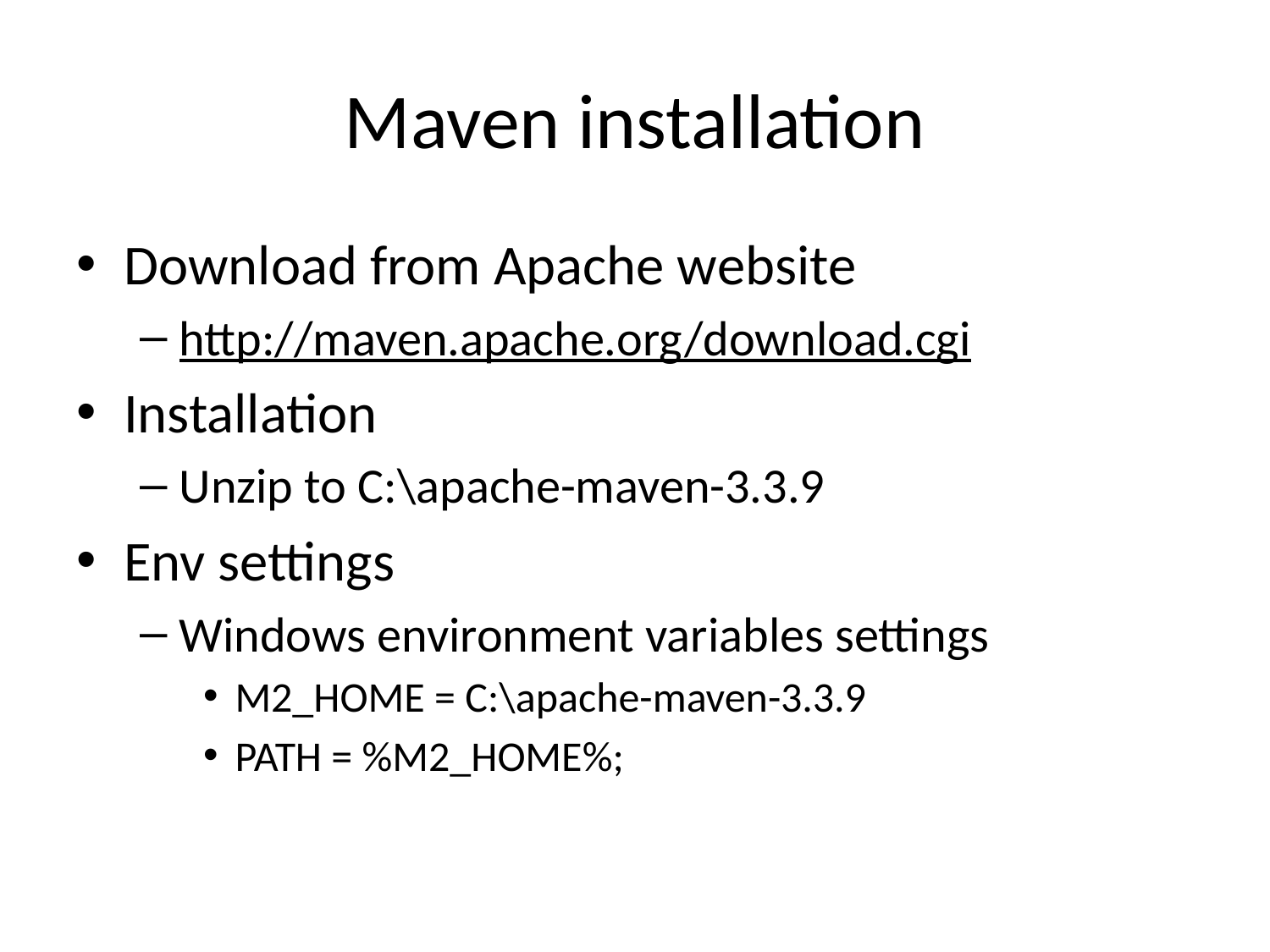

# Maven installation
Download from Apache website
http://maven.apache.org/download.cgi
Installation
Unzip to C:\apache-maven-3.3.9
Env settings
Windows environment variables settings
M2_HOME = C:\apache-maven-3.3.9
PATH = %M2_HOME%;